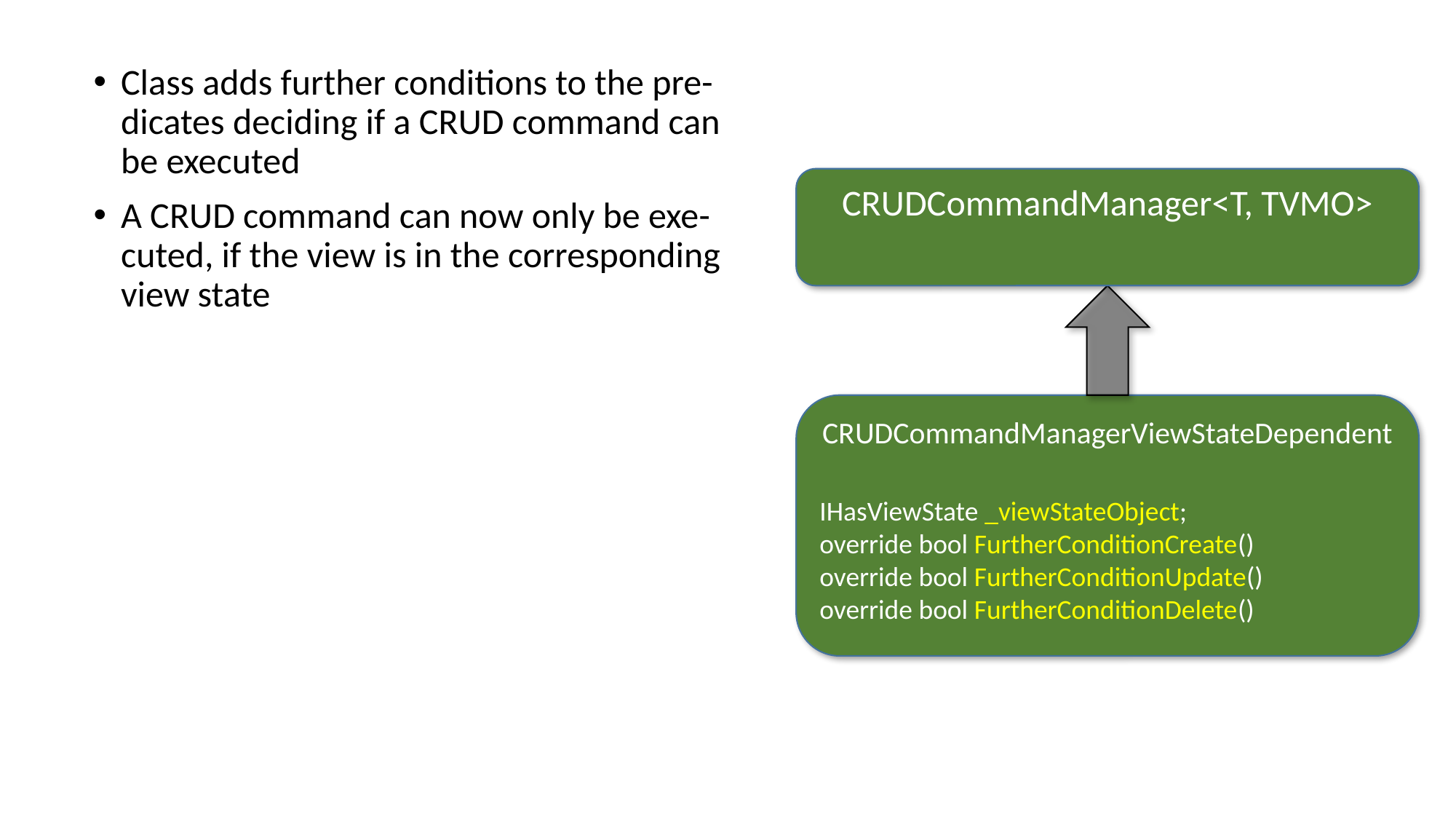

Class adds further conditions to the pre-dicates deciding if a CRUD command can be executed
A CRUD command can now only be exe-cuted, if the view is in the corresponding view state
CRUDCommandManager<T, TVMO>

CRUDCommandManagerViewStateDependent

IHasViewState _viewStateObject;
override bool FurtherConditionCreate()
override bool FurtherConditionUpdate()
override bool FurtherConditionDelete()